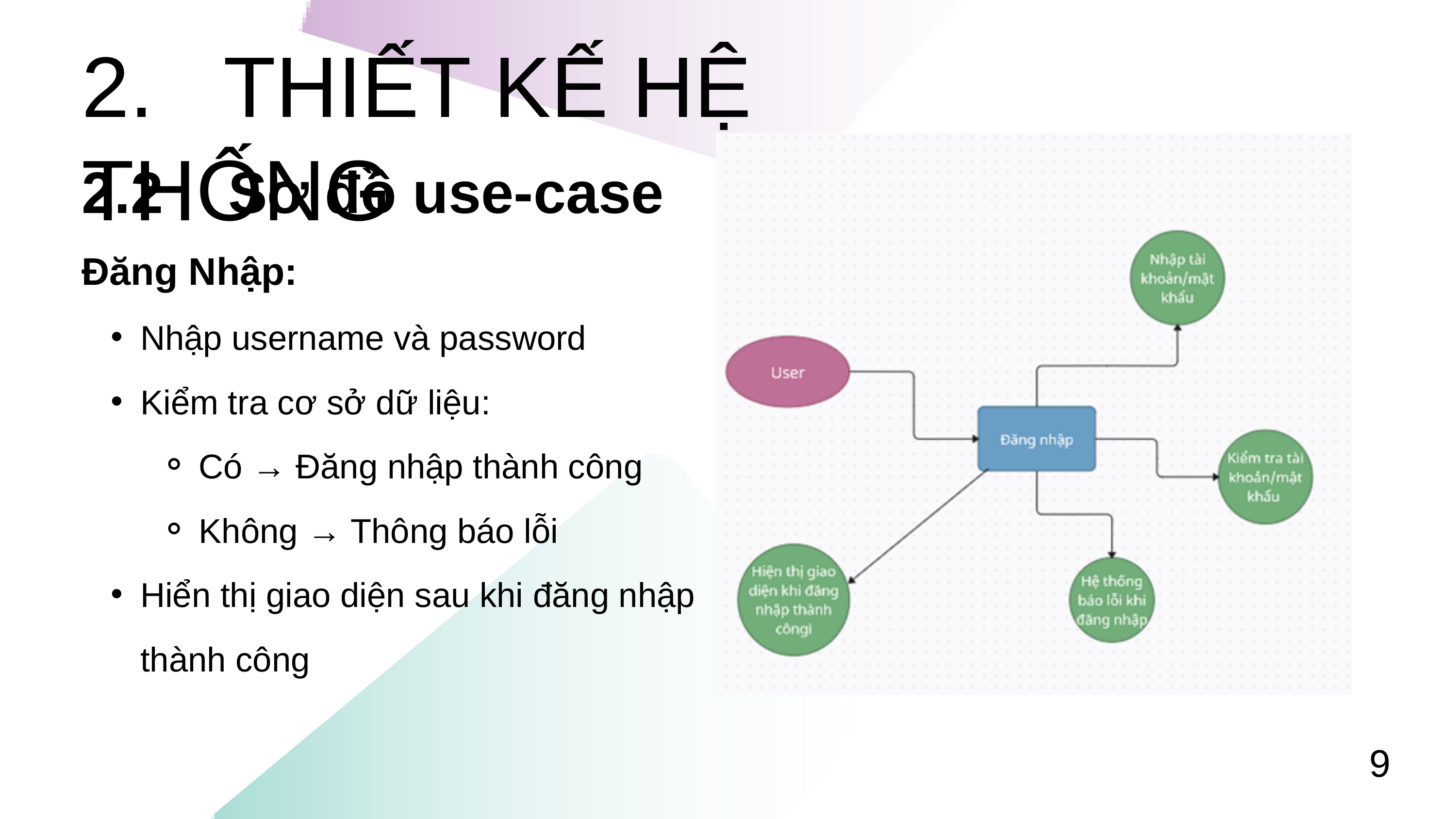

2.   THIẾT KẾ HỆ THỐNG

2.2    Sơ đồ use-case
Đăng Nhập:
Nhập username và password
Kiểm tra cơ sở dữ liệu:
Có → Đăng nhập thành công
Không → Thông báo lỗi
Hiển thị giao diện sau khi đăng nhập thành công

9